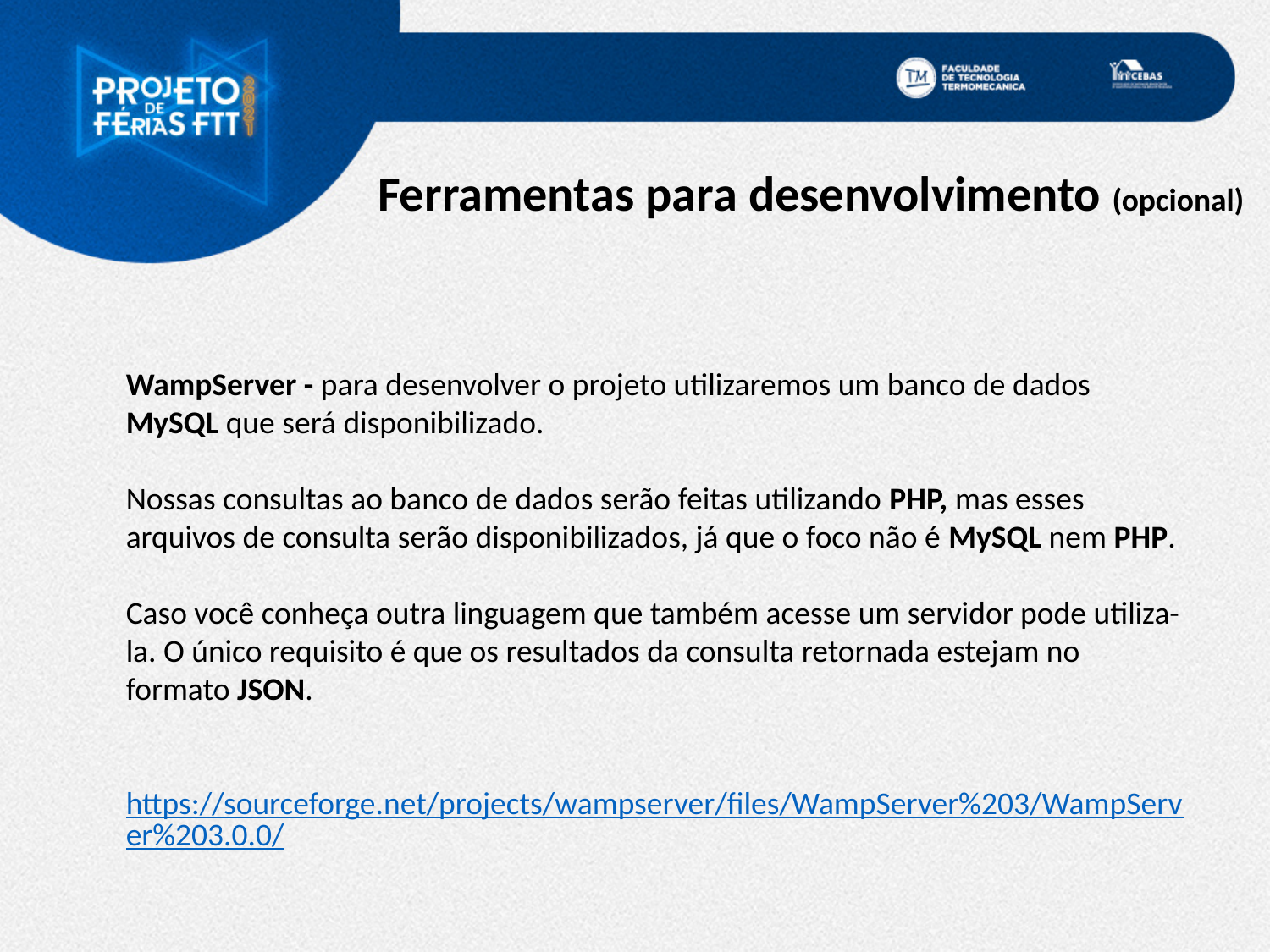

Ferramentas para desenvolvimento (opcional)
WampServer - para desenvolver o projeto utilizaremos um banco de dados MySQL que será disponibilizado.

Nossas consultas ao banco de dados serão feitas utilizando PHP, mas esses arquivos de consulta serão disponibilizados, já que o foco não é MySQL nem PHP.

Caso você conheça outra linguagem que também acesse um servidor pode utiliza-la. O único requisito é que os resultados da consulta retornada estejam no formato JSON.

https://sourceforge.net/projects/wampserver/files/WampServer%203/WampServer%203.0.0/